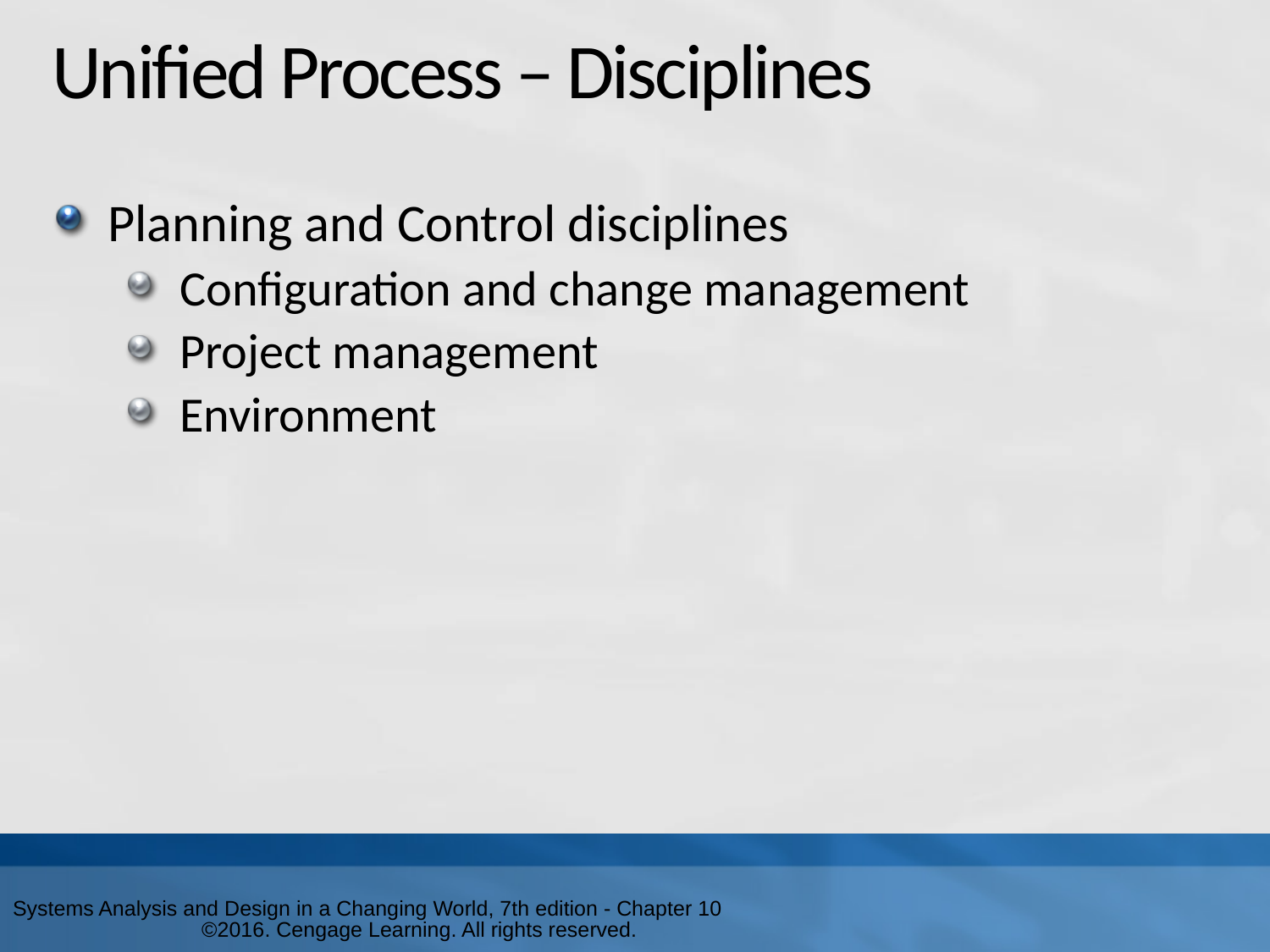

# Unified Process – Disciplines
Planning and Control disciplines
Configuration and change management
Project management
Environment
Systems Analysis and Design in a Changing World, 7th edition - Chapter 10                                                   ©2016. Cengage Learning. All rights reserved.